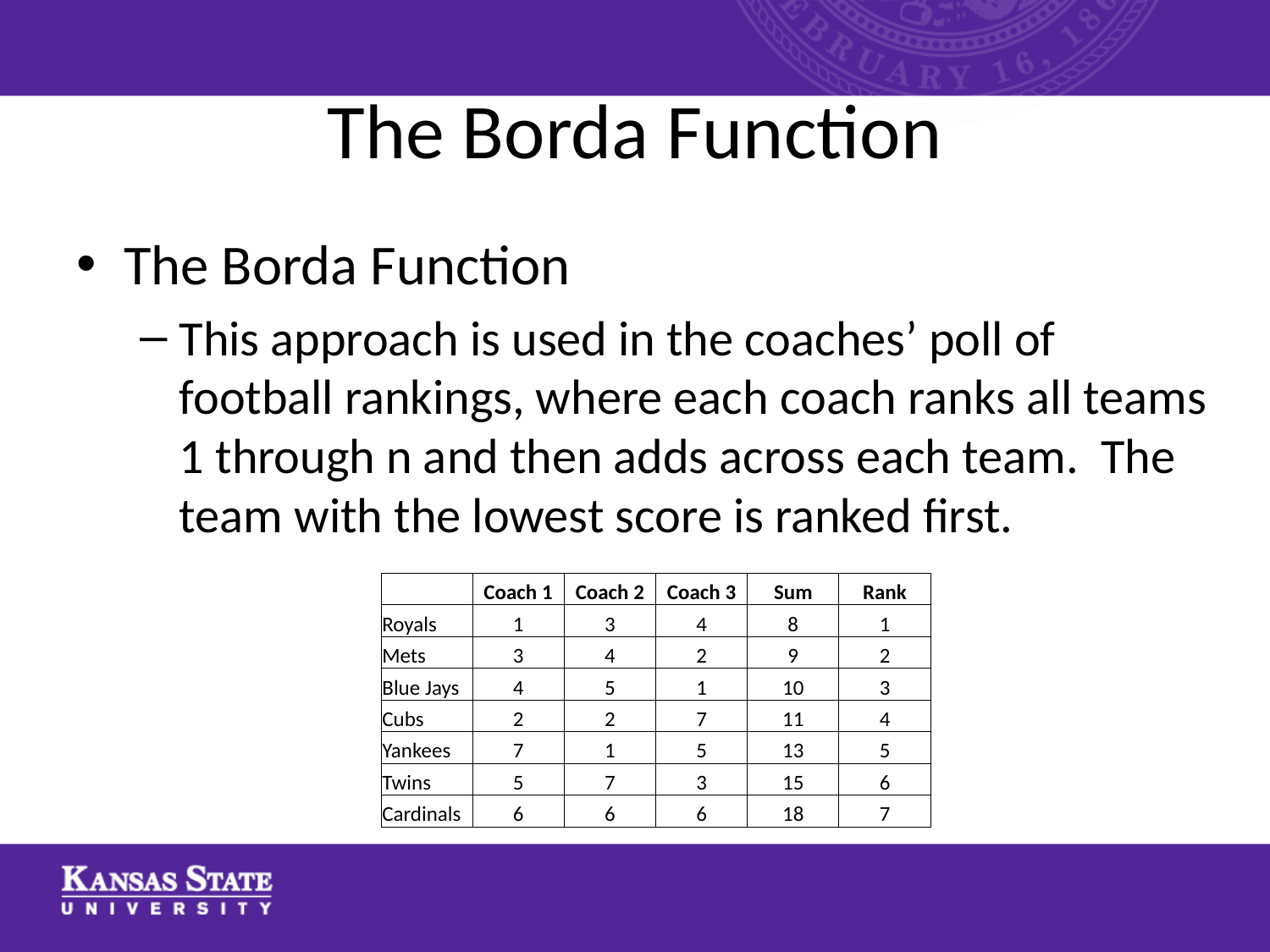

# The Borda Function
The Borda Function
This approach is used in the coaches’ poll of football rankings, where each coach ranks all teams 1 through n and then adds across each team.  The team with the lowest score is ranked first.
|  | Coach 1 | Coach 2 | Coach 3 | Sum | Rank |
| --- | --- | --- | --- | --- | --- |
| Royals | 1 | 3 | 4 | 8 | 1 |
| Mets | 3 | 4 | 2 | 9 | 2 |
| Blue Jays | 4 | 5 | 1 | 10 | 3 |
| Cubs | 2 | 2 | 7 | 11 | 4 |
| Yankees | 7 | 1 | 5 | 13 | 5 |
| Twins | 5 | 7 | 3 | 15 | 6 |
| Cardinals | 6 | 6 | 6 | 18 | 7 |